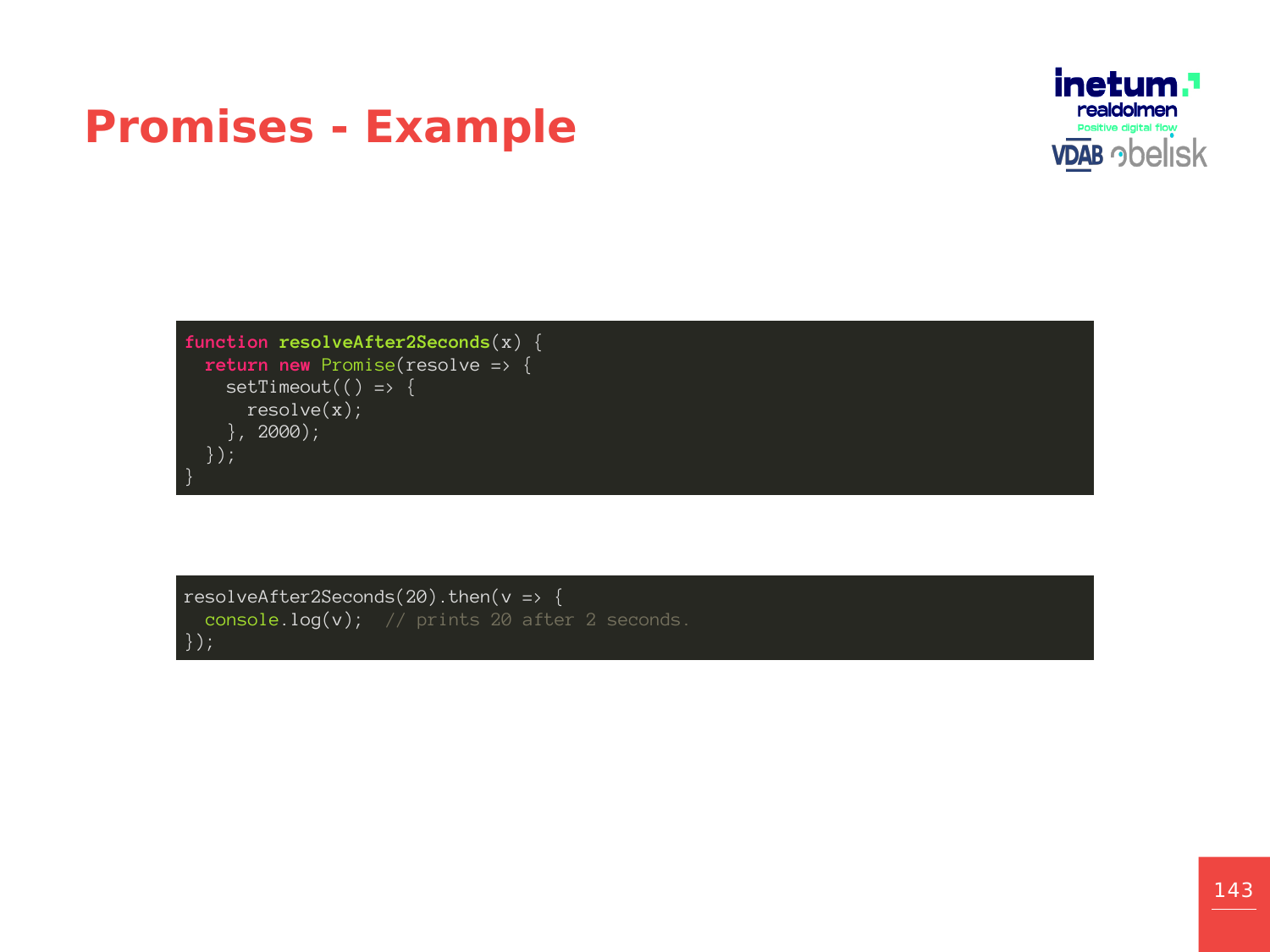

# Promises - Example

| function resolveAfter2Seconds(x) { return new Promise(resolve => { setTimeout(() => { resolve(x); }, 2000); }); } |
| --- |
| resolveAfter2Seconds(20).then(v => { console.log(v); // prints 20 after 2 seconds. }); |
| --- |